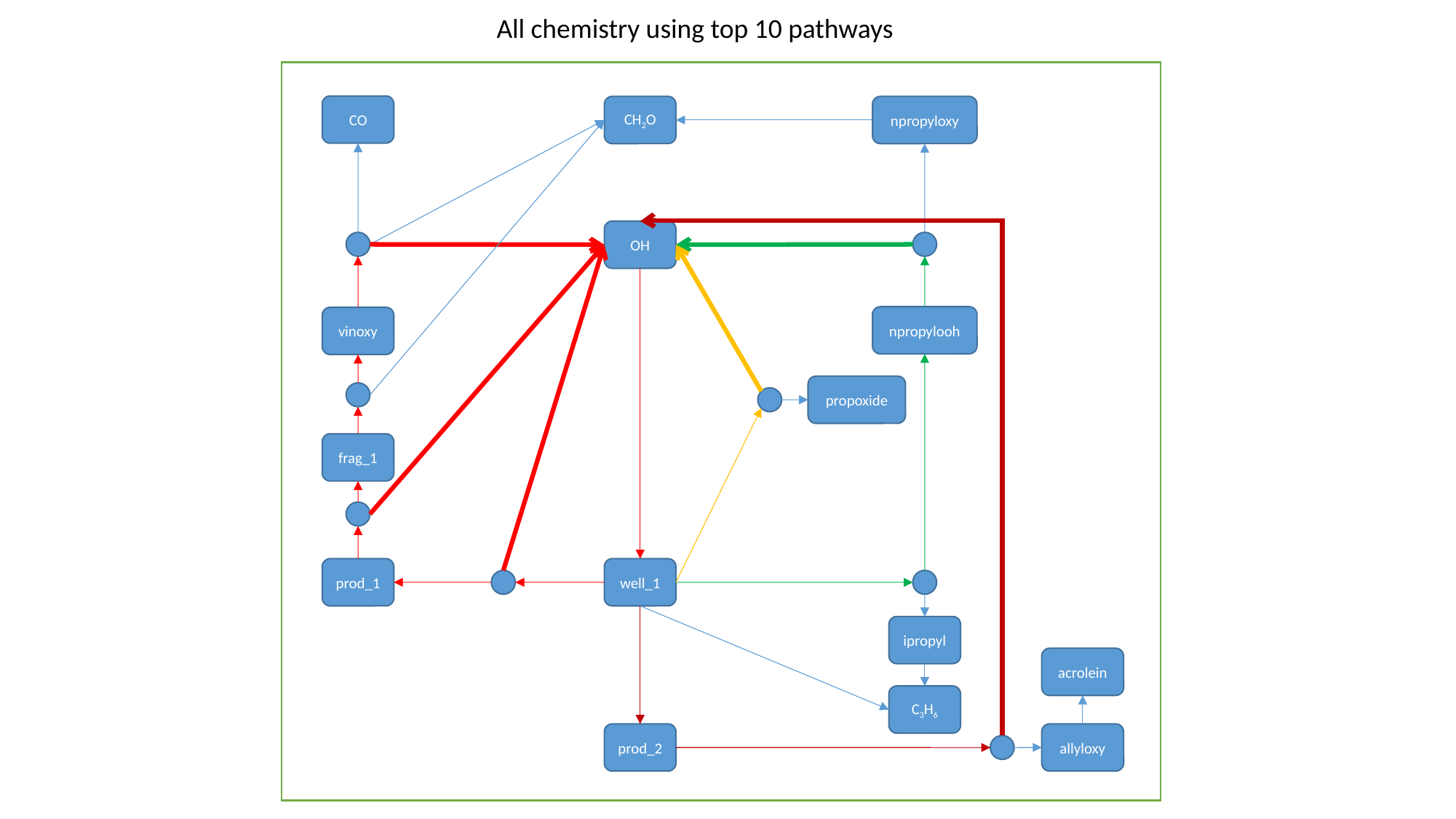

All chemistry using top 10 pathways

CO
CH2O
npropyloxy
OH

npropylooh
vinoxy
propoxide

frag_1

prod_1
well_1

ipropyl
acrolein
C3H6
allyloxy
prod_2